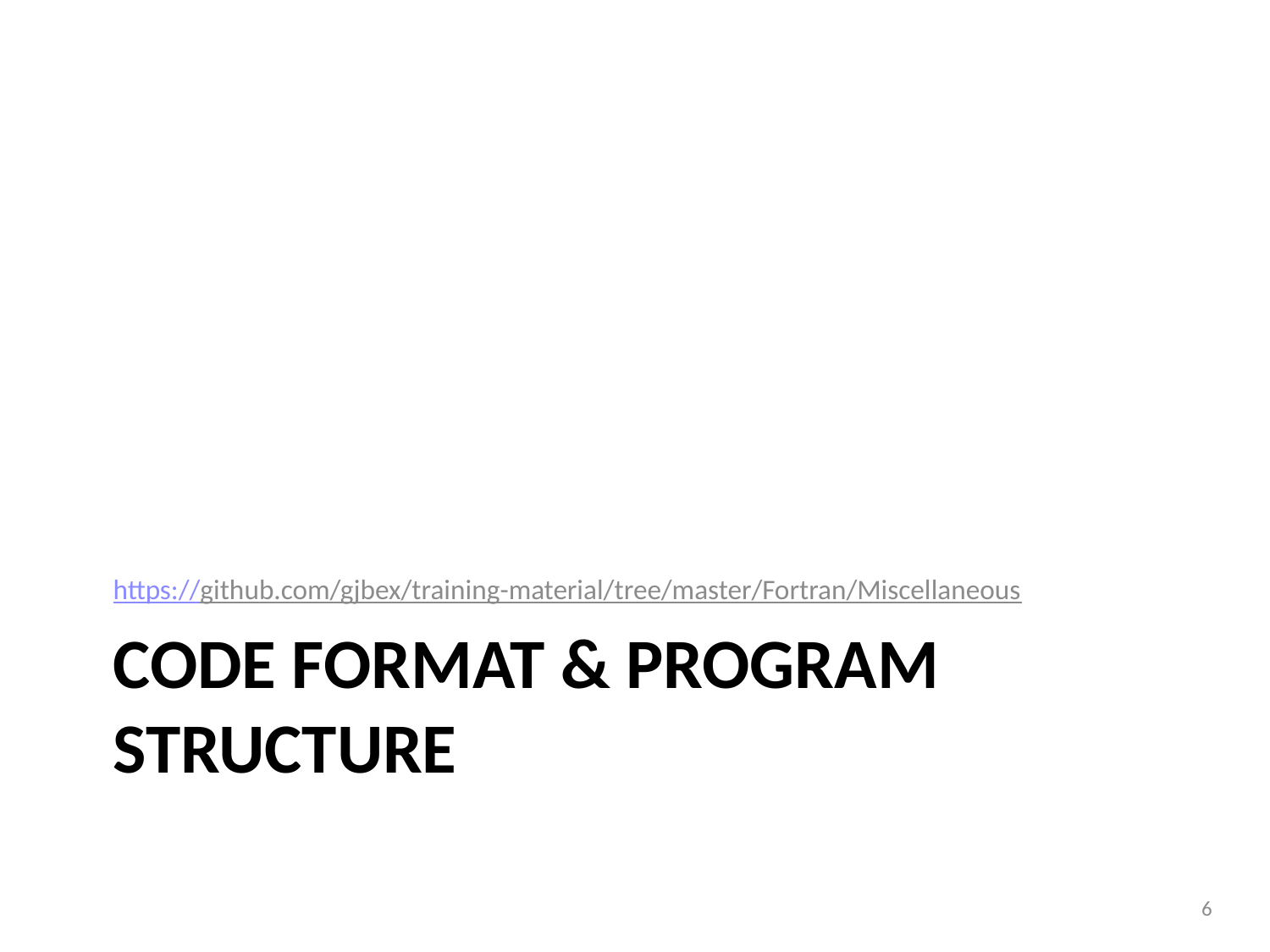

https://github.com/gjbex/training-material/tree/master/Fortran/Miscellaneous
# Code format & program structure
6